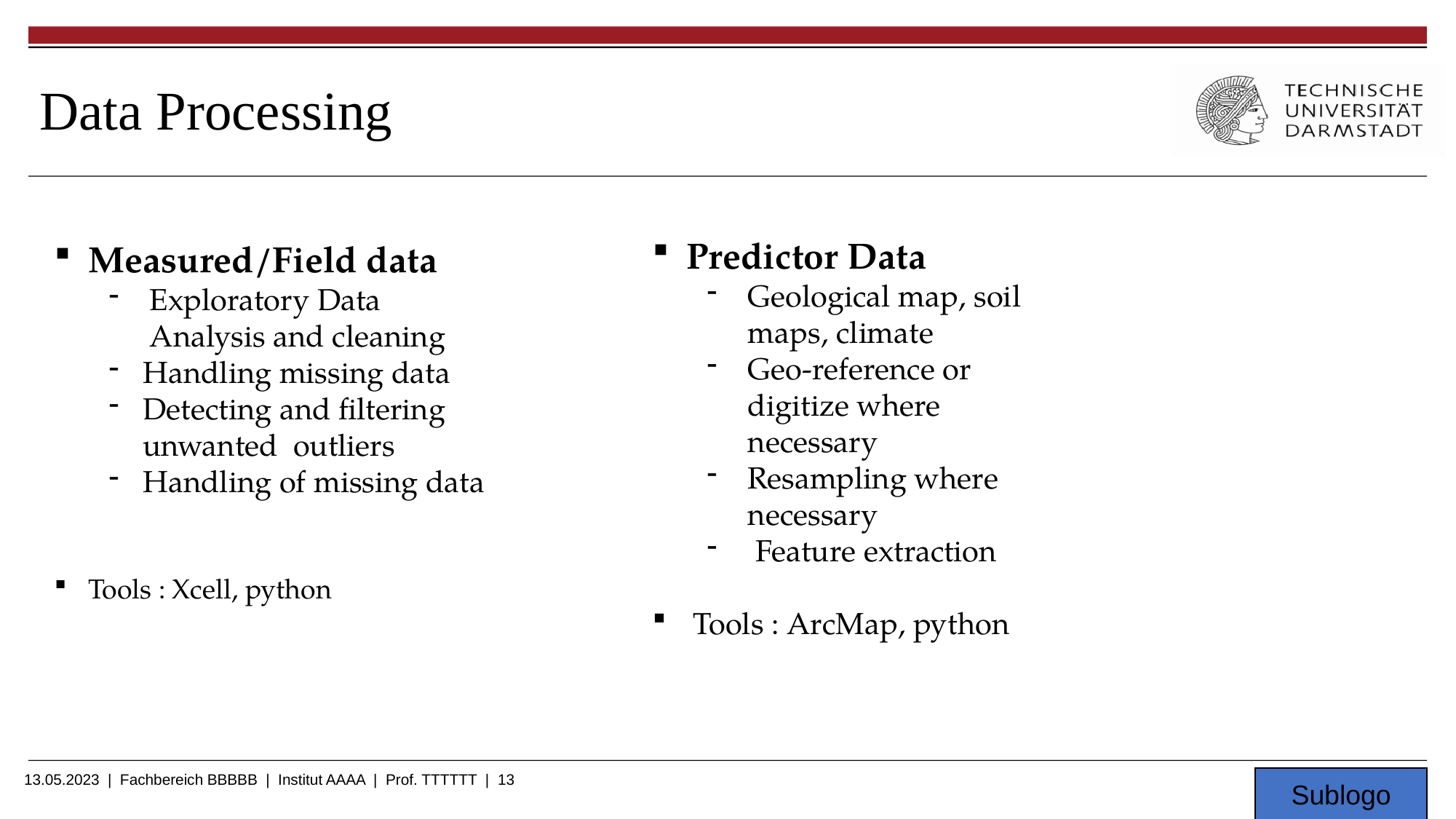

# Data Processing

Measured/Field data
Exploratory Data Analysis and cleaning
Handling missing data
Detecting and filtering unwanted  outliers
Handling of missing data

Tools : Xcell, python

Predictor Data
Geological map, soil maps, climate
Geo-reference or digitize where necessary
Resampling where necessary
 Feature extraction

Tools : ArcMap, python